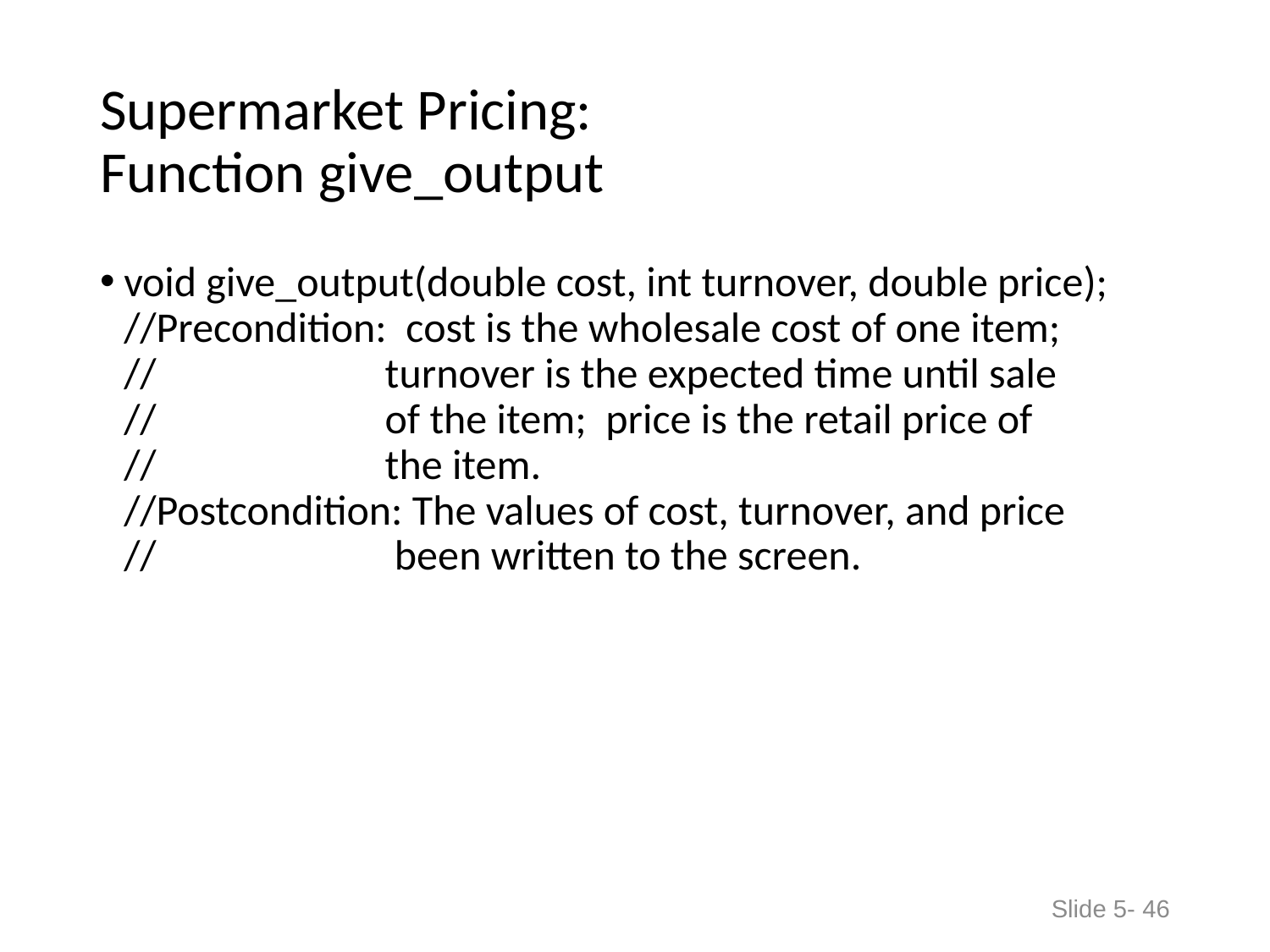

# Supermarket Pricing: Function give_output
void give_output(double cost, int turnover, double price);
//Precondition:  cost is the wholesale cost of one item;
//                        turnover is the expected time until sale
//                        of the item;  price is the retail price of
//                        the item.
//Postcondition: The values of cost, turnover, and price
//                         been written to the screen.
Slide 5- 46